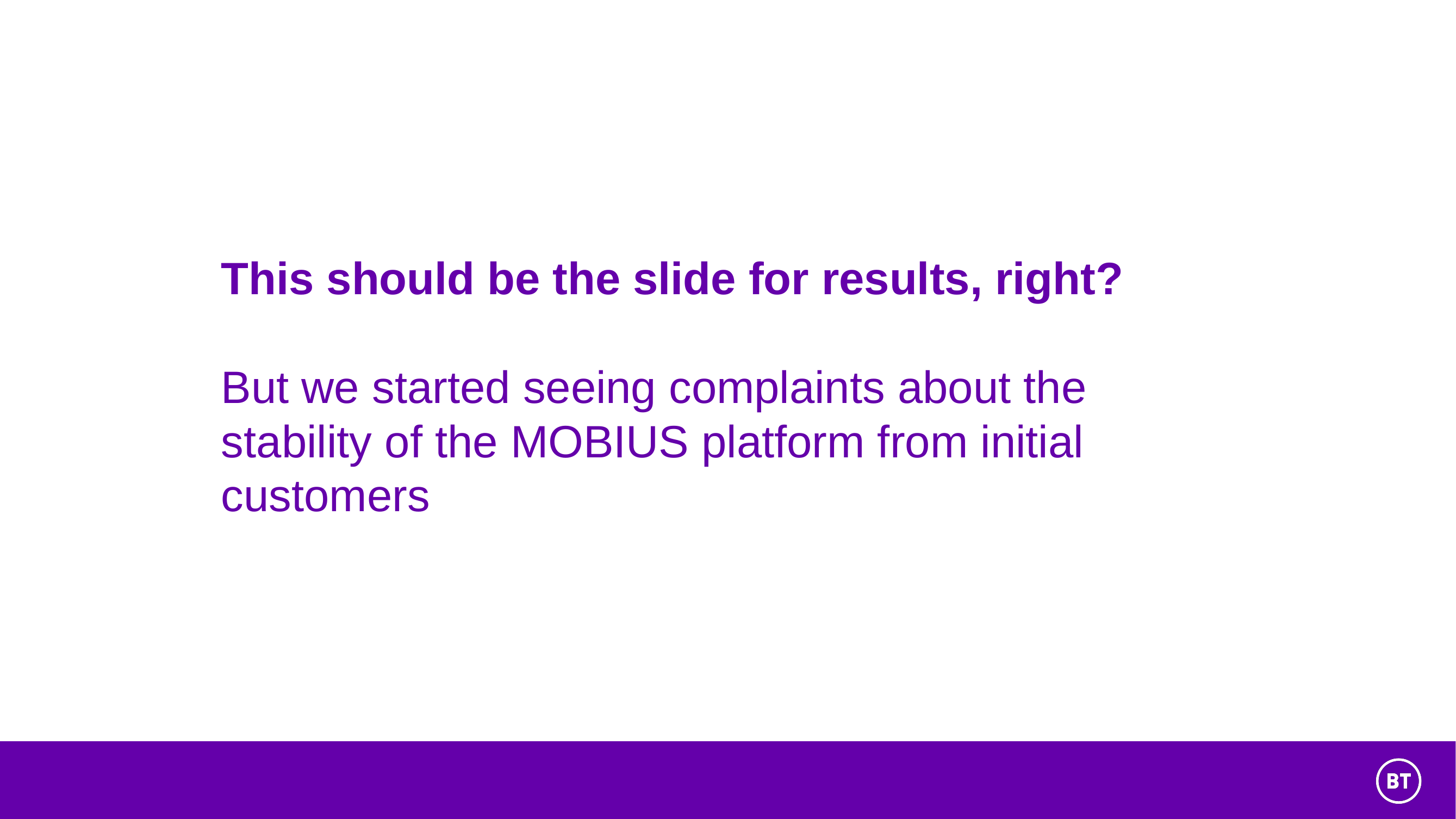

# This should be the slide for results, right? But we started seeing complaints about the stability of the MOBIUS platform from initial customers